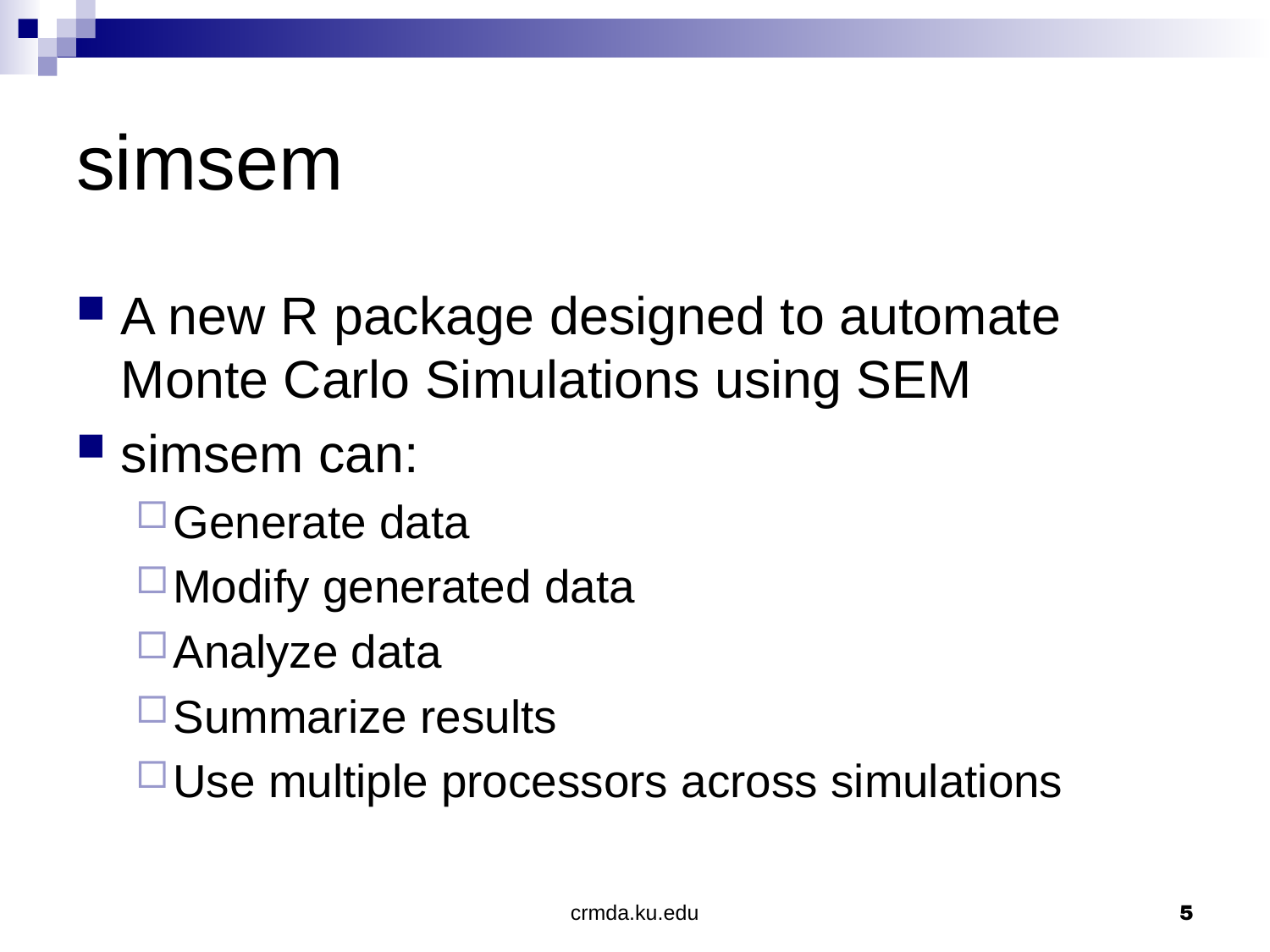

# simsem
A new R package designed to automate Monte Carlo Simulations using SEM
simsem can:
Generate data
Modify generated data
Analyze data
Summarize results
Use multiple processors across simulations
crmda.ku.edu
5